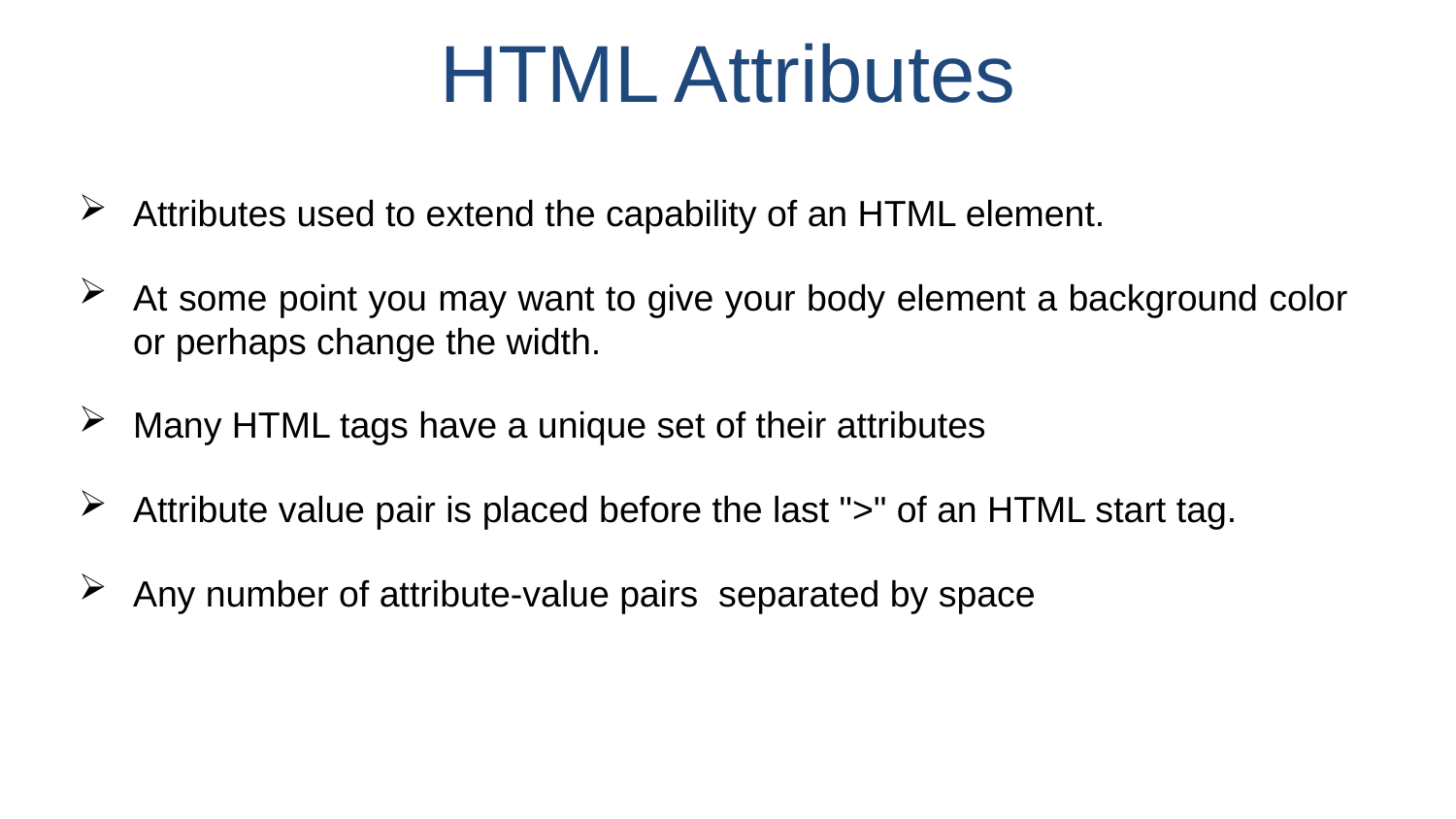

# HTML Attributes
Attributes used to extend the capability of an HTML element.
At some point you may want to give your body element a background color or perhaps change the width.
Many HTML tags have a unique set of their attributes
Attribute value pair is placed before the last ">" of an HTML start tag.
Any number of attribute-value pairs  separated by space